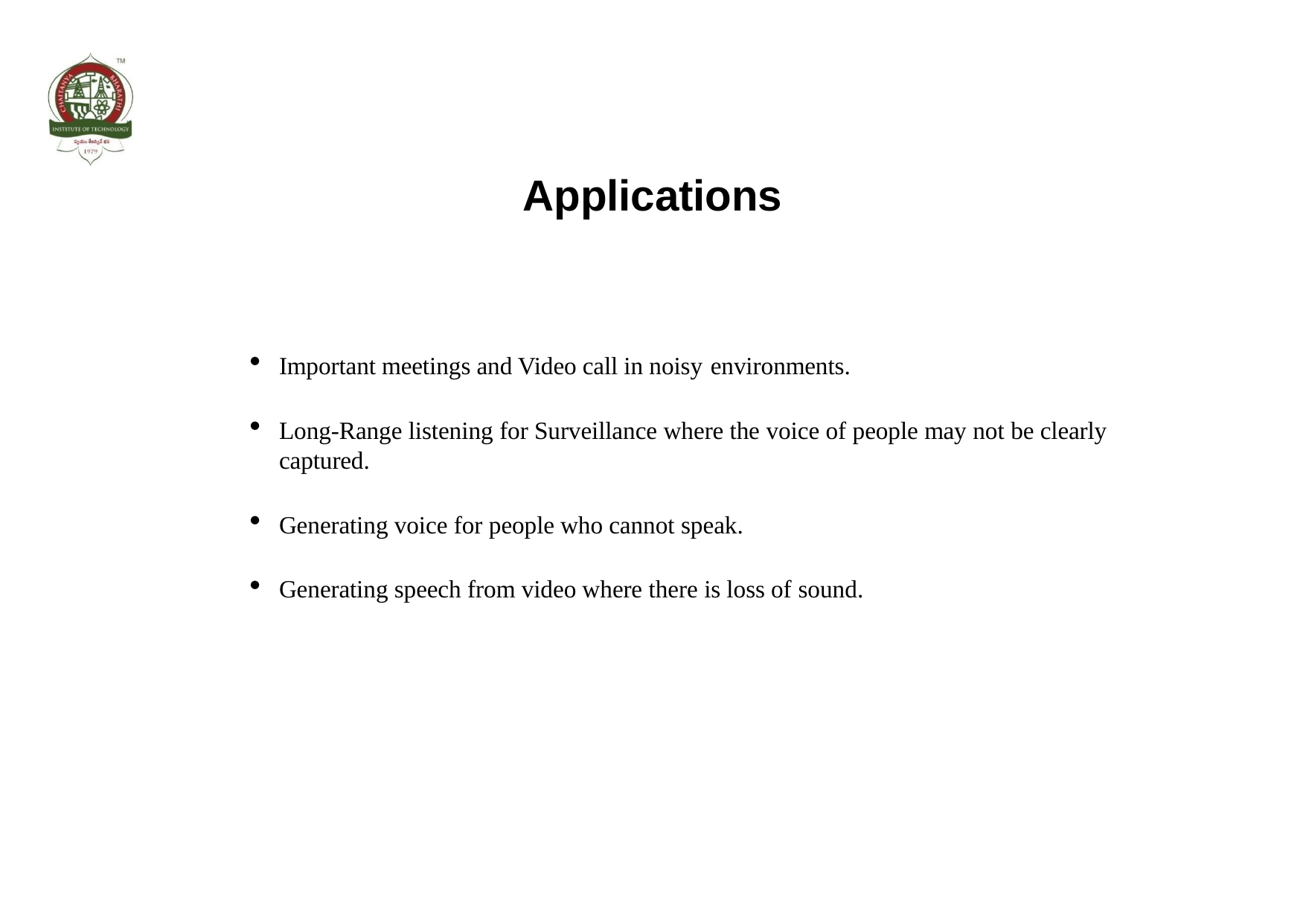

# Applications
Important meetings and Video call in noisy environments.

Long-Range listening for Surveillance where the voice of people may not be clearly captured.

Generating voice for people who cannot speak.

Generating speech from video where there is loss of sound.